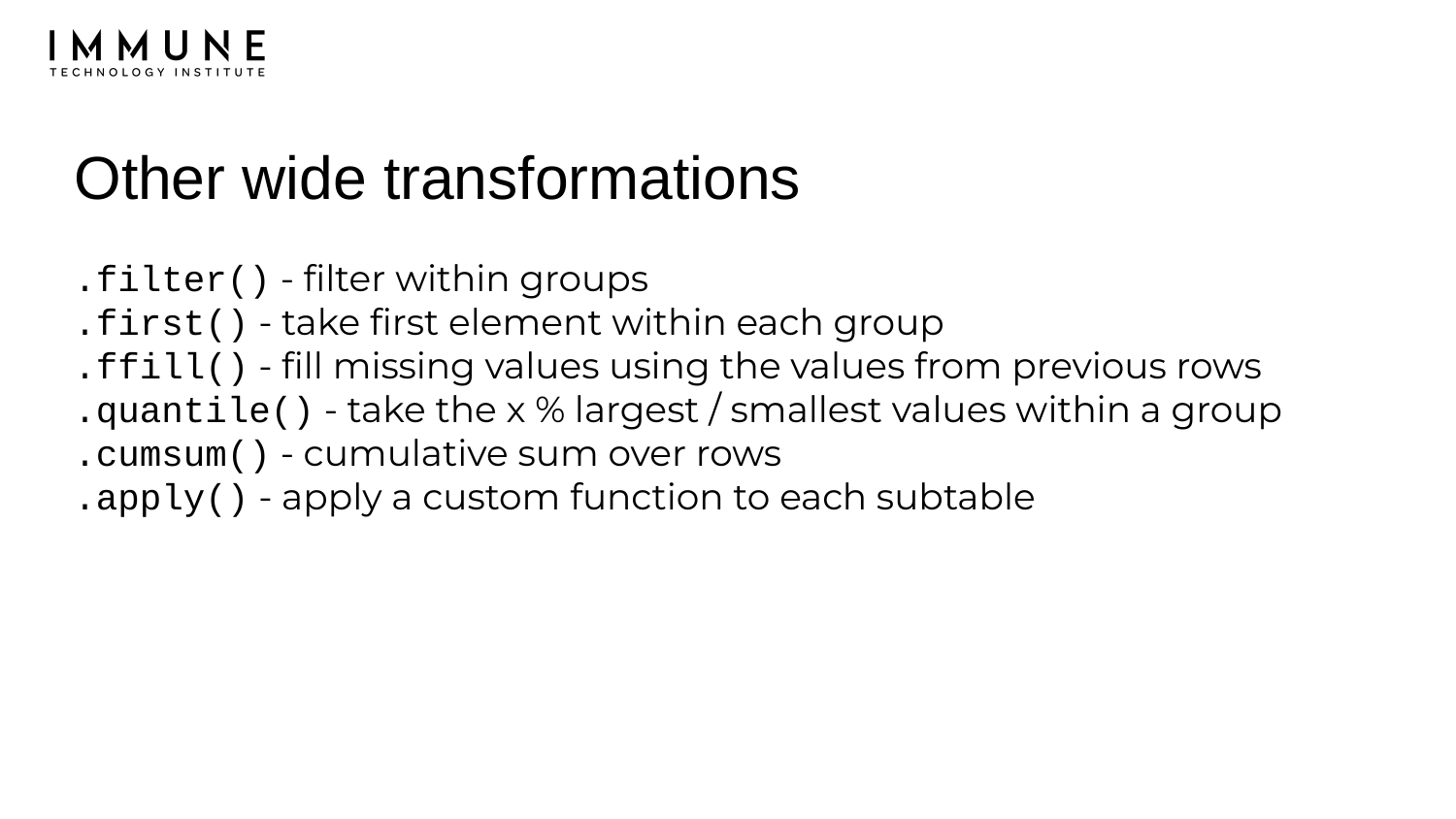

# Other wide transformations

.filter() - filter within groups
.first() - take first element within each group
.ffill() - fill missing values using the values from previous rows
.quantile() - take the x % largest / smallest values within a group
.cumsum() - cumulative sum over rows
.apply() - apply a custom function to each subtable